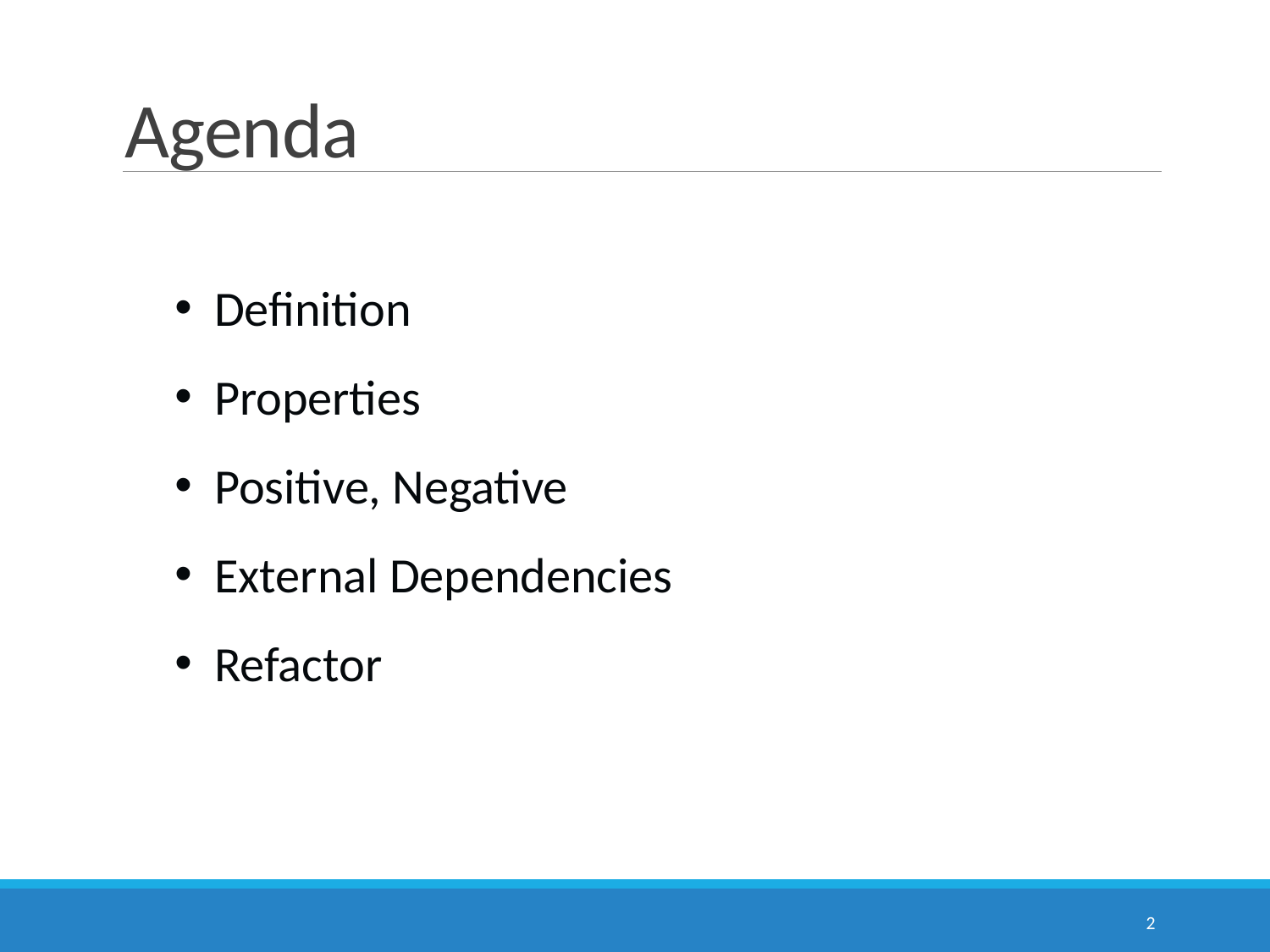

# Agenda
Definition
Properties
Positive, Negative
External Dependencies
Refactor
2